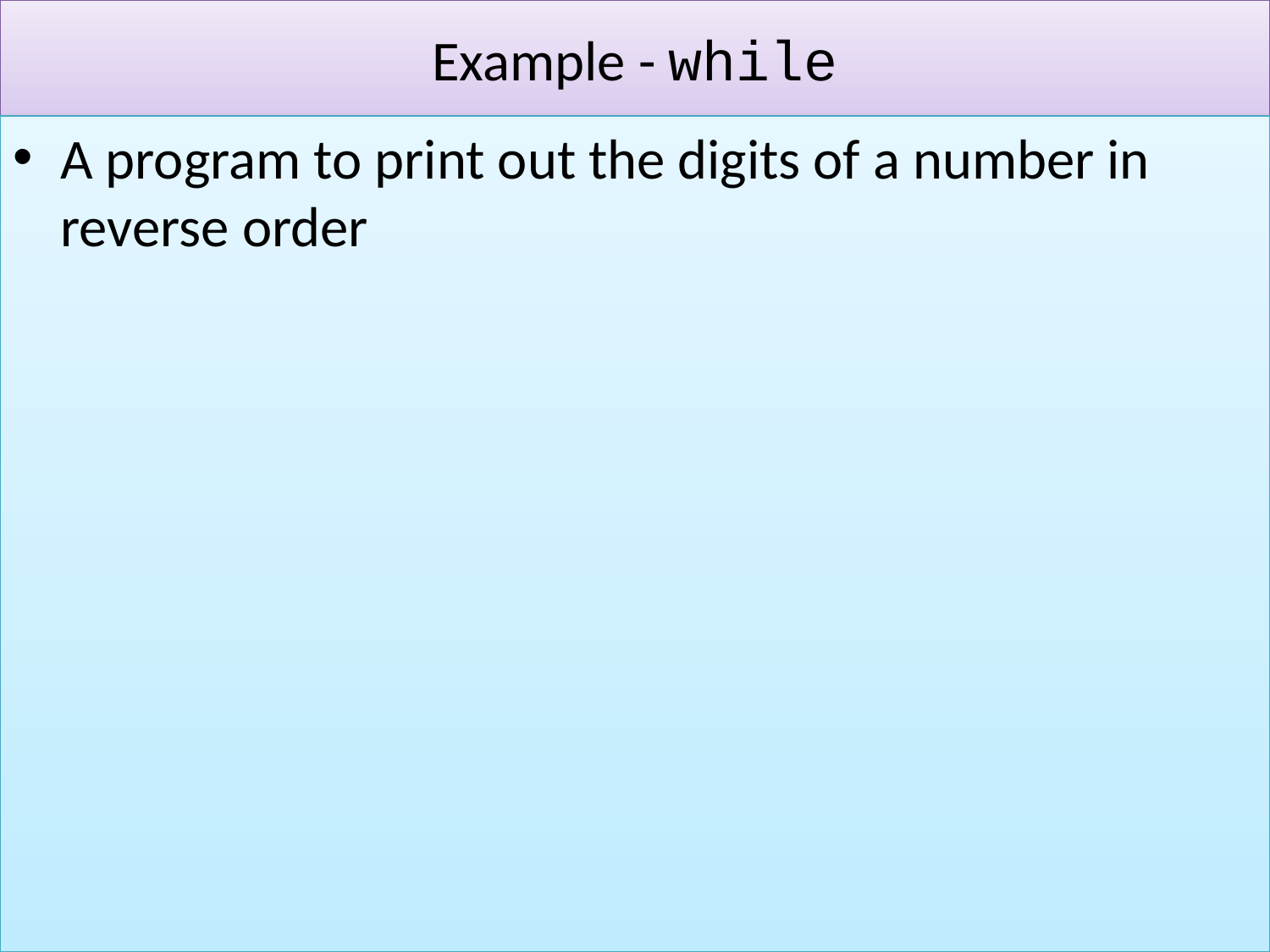

# Example - while
A program to print out the digits of a number in reverse order